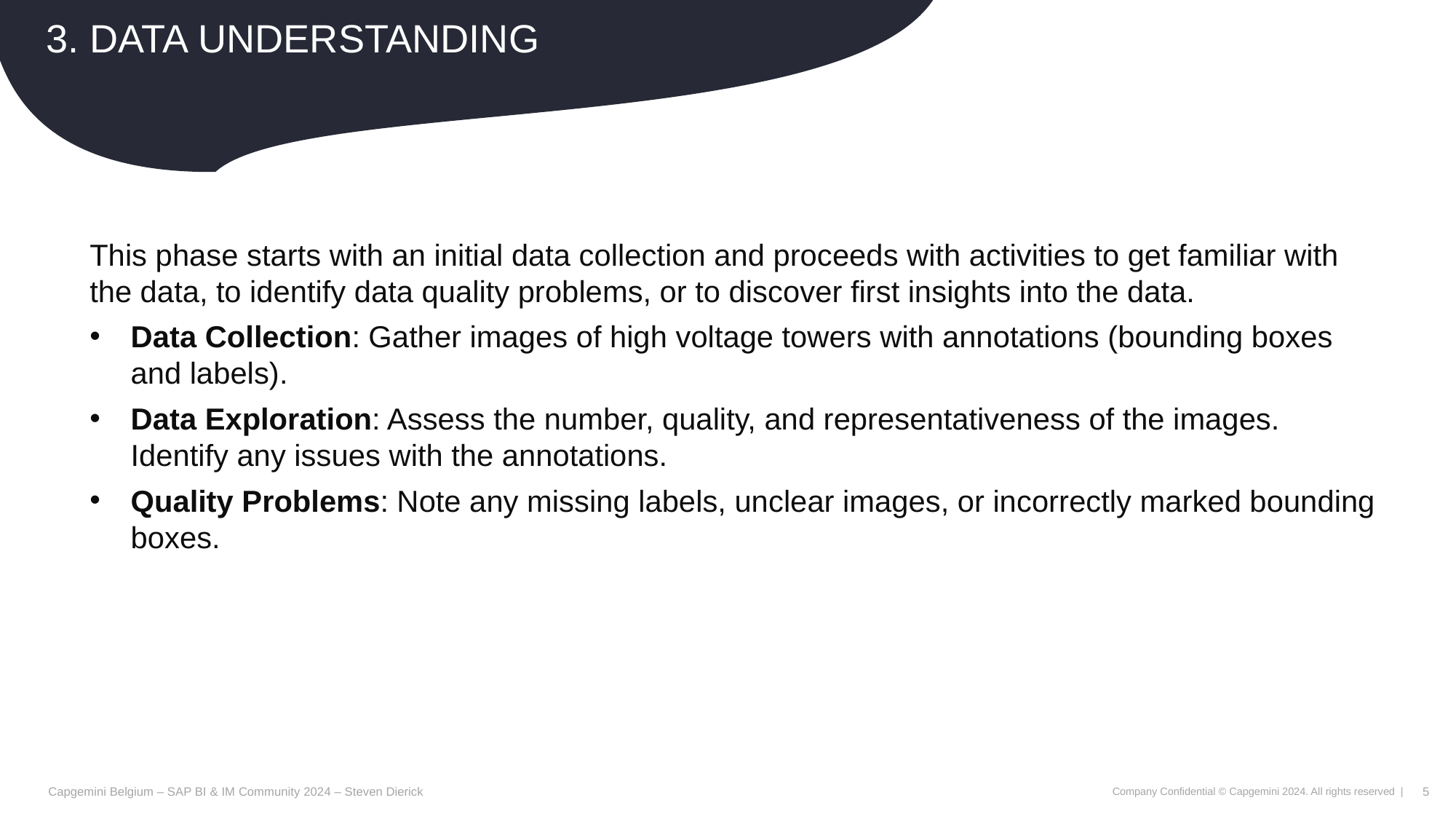

# 3. Data Understanding
This phase starts with an initial data collection and proceeds with activities to get familiar with the data, to identify data quality problems, or to discover first insights into the data.
Data Collection: Gather images of high voltage towers with annotations (bounding boxes and labels).
Data Exploration: Assess the number, quality, and representativeness of the images. Identify any issues with the annotations.
Quality Problems: Note any missing labels, unclear images, or incorrectly marked bounding boxes.